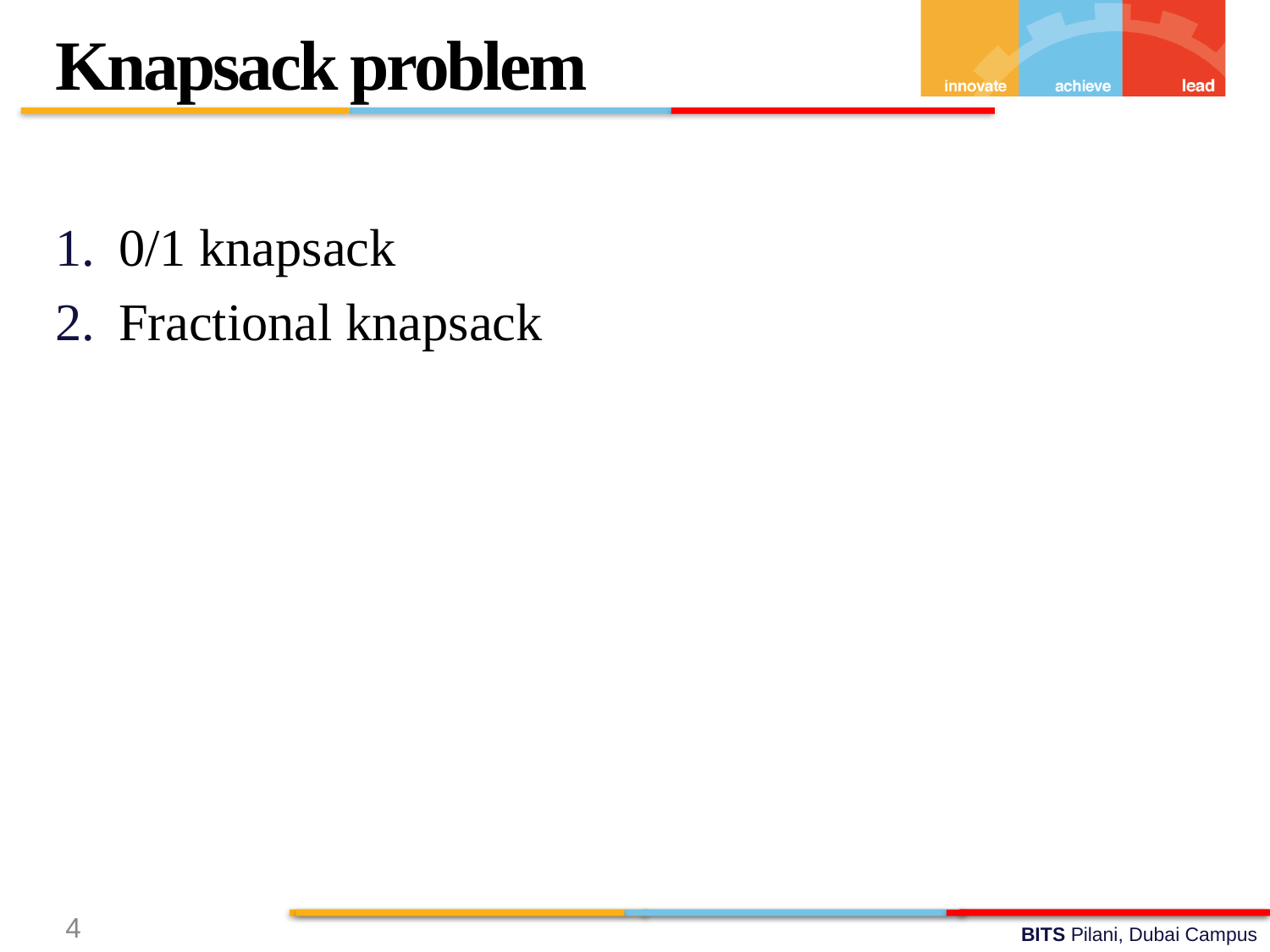

Knapsack problem
0/1 knapsack
Fractional knapsack
4